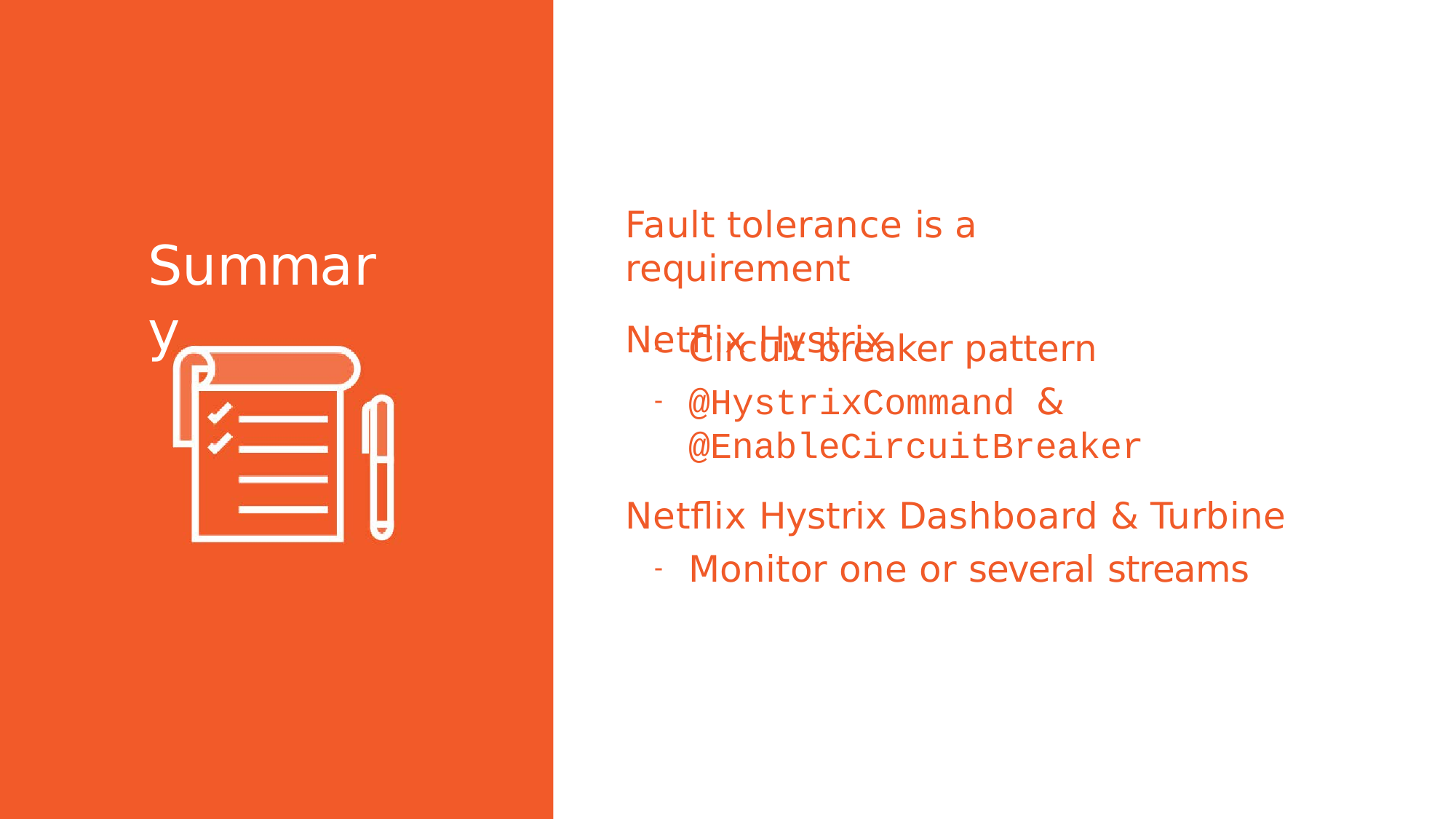

# Fault tolerance is a requirement
Netflix Hystrix
Summary
Circuit breaker pattern
@HystrixCommand &
@EnableCircuitBreaker
Netflix Hystrix Dashboard & Turbine
Monitor one or several streams